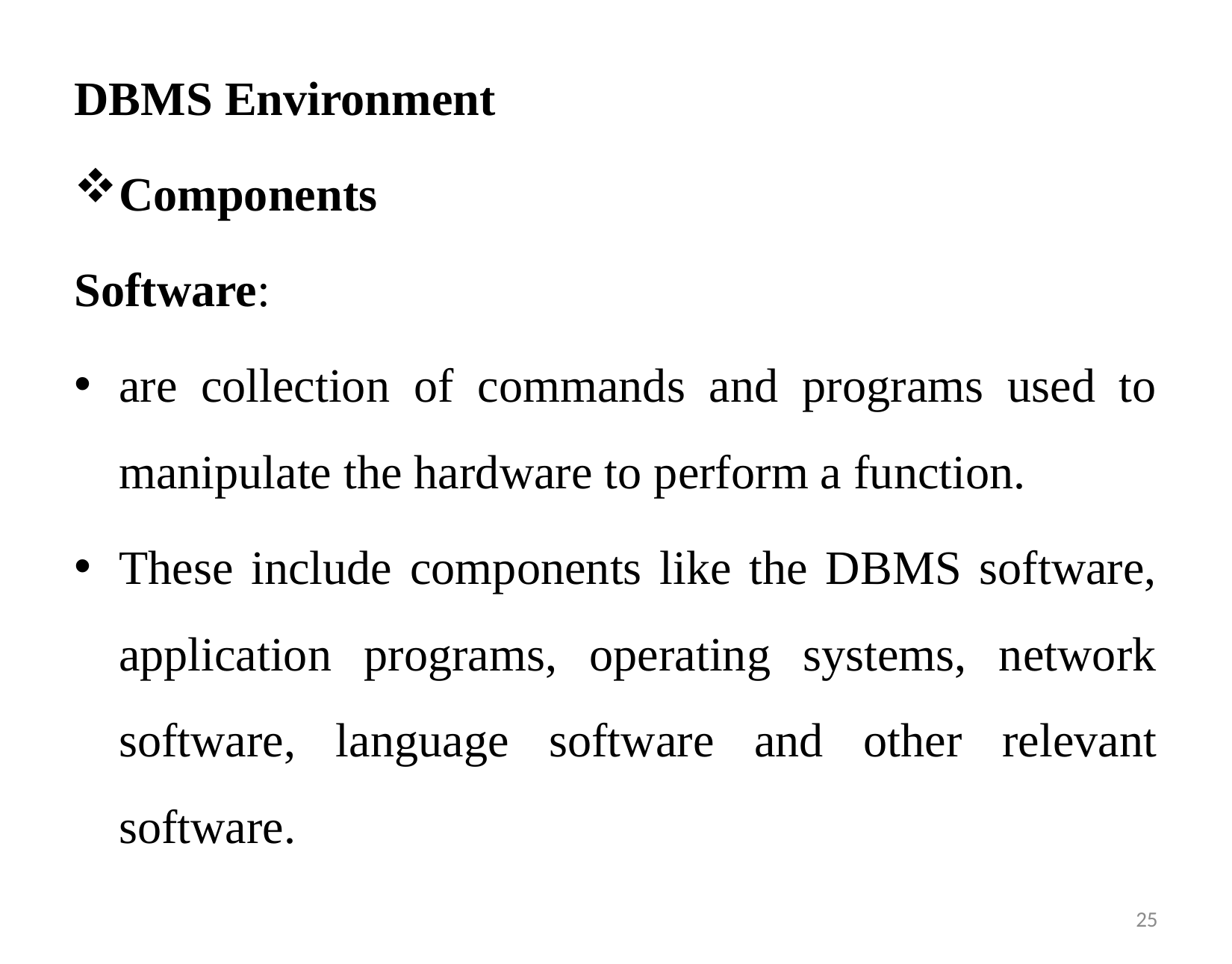

DBMS Environment
Components
Software:
are collection of commands and programs used to manipulate the hardware to perform a function.
These include components like the DBMS software, application programs, operating systems, network software, language software and other relevant software.

25